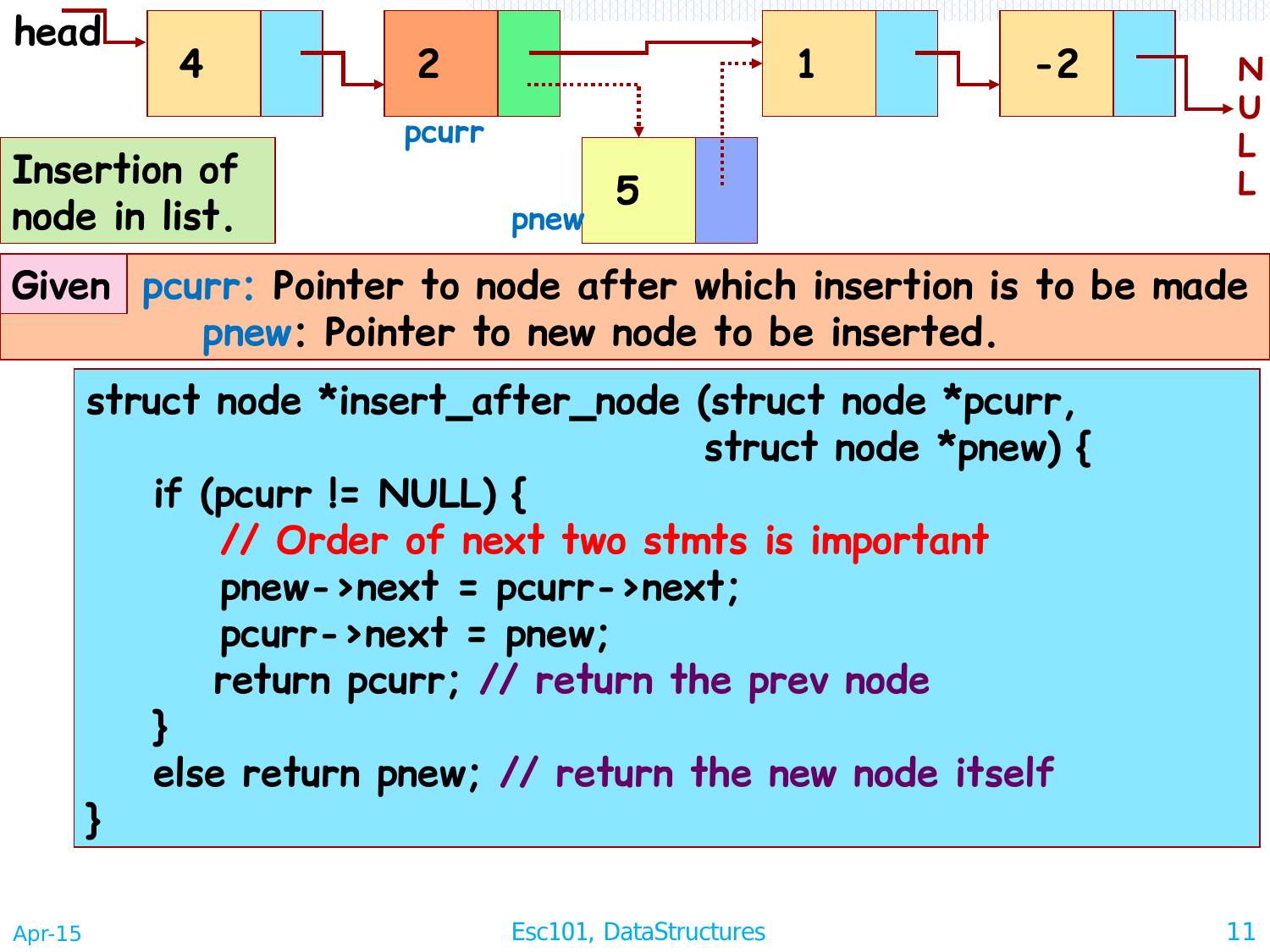

head

4
2
1
-2
NULL
pcurr
Insertion of node in list.

5
pnew
	    pcurr: Pointer to node after which insertion is to be made
		pnew: Pointer to new node to be inserted.
Given
struct node *insert_after_node (struct node *pcurr,
                                     struct node *pnew) {
    if (pcurr != NULL) {
        // Order of next two stmts is important
        pnew->next = pcurr->next;
        pcurr->next = pnew;
  	return pcurr; // return the prev node
    }
    else return pnew; // return the new node itself
}
Apr-15
Esc101, DataStructures
11